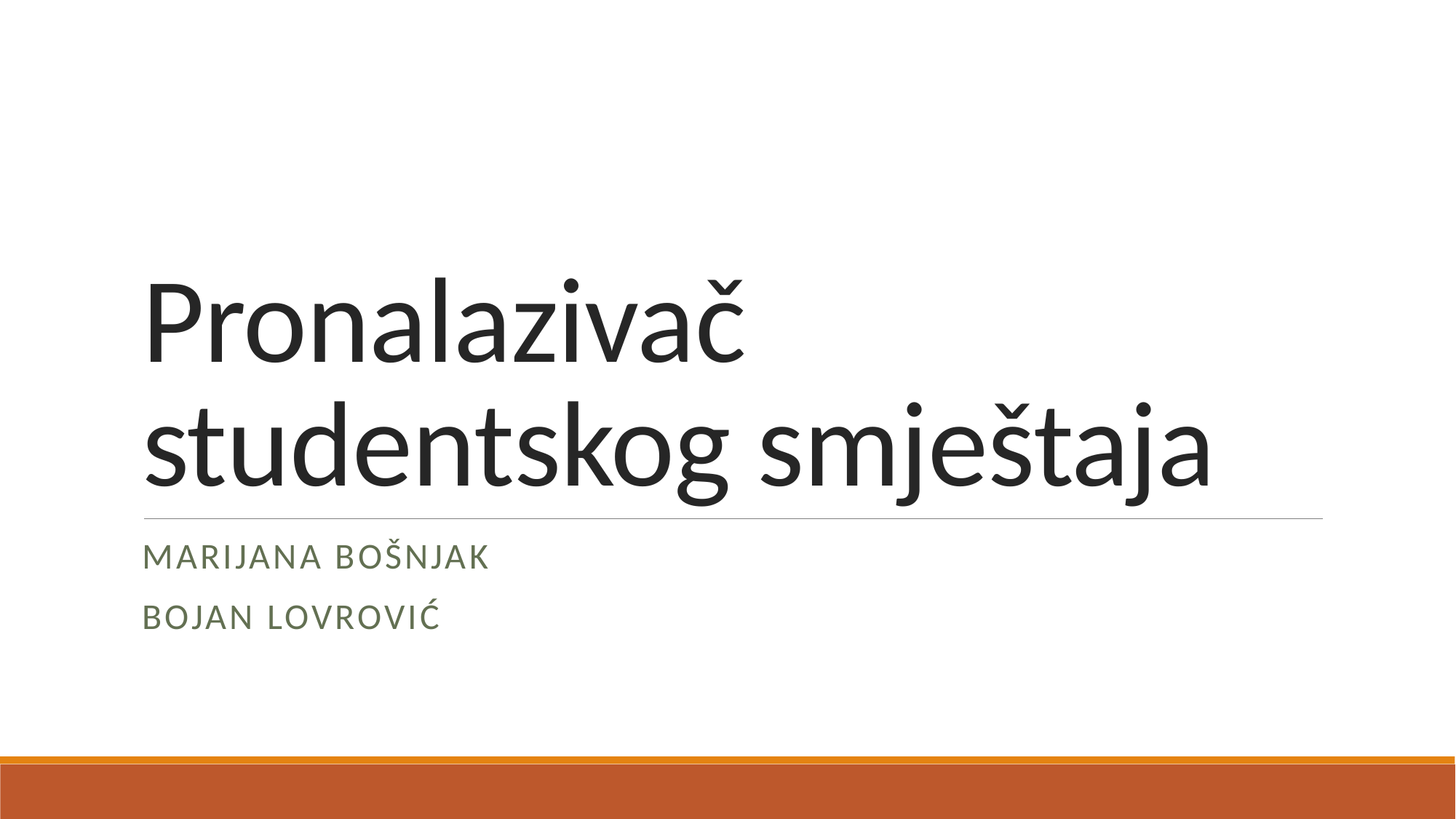

# Pronalazivač studentskog smještaja
Marijana Bošnjak
Bojan Lovrović